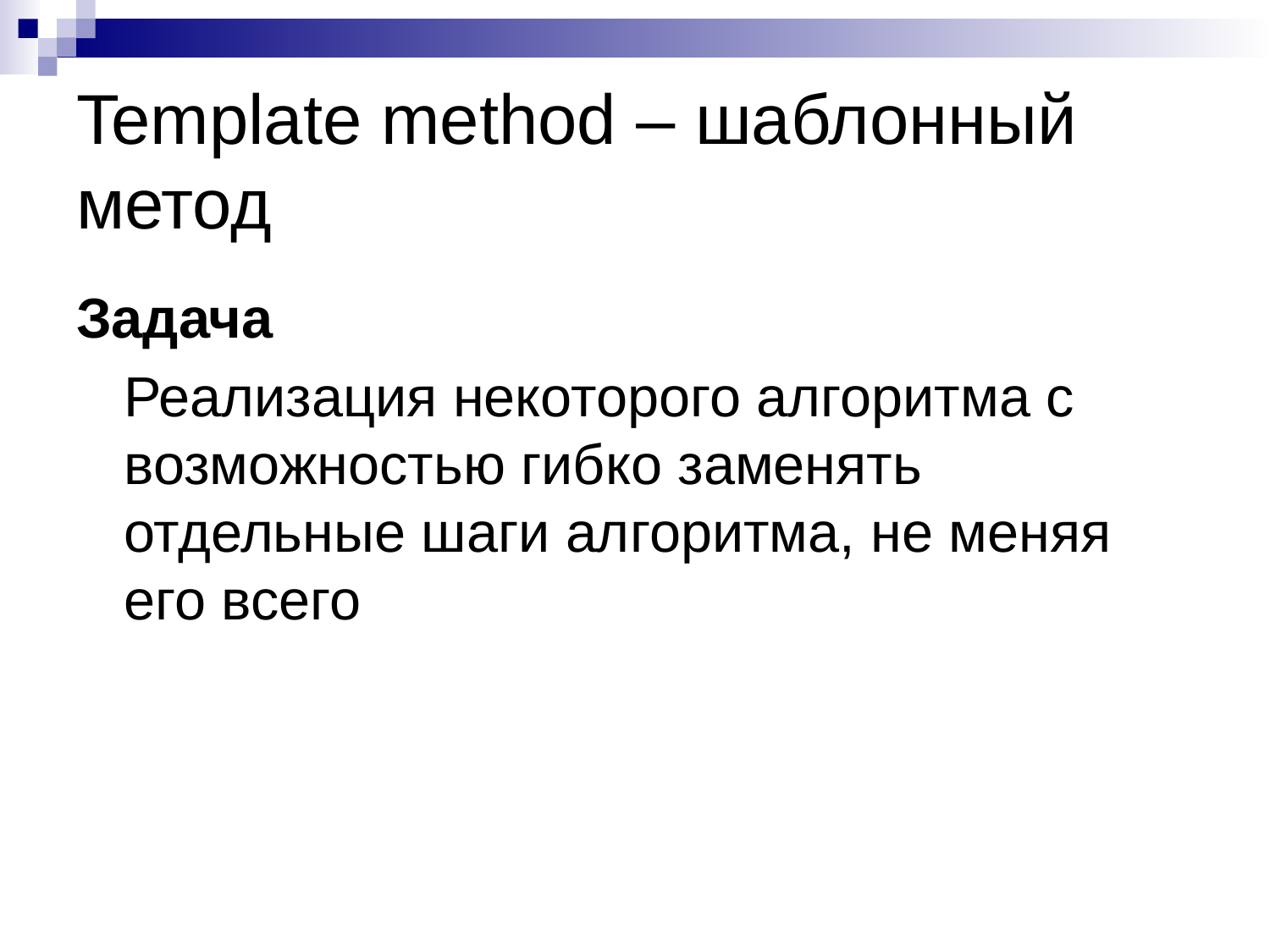

# Template method – шаблонный метод
Задача
	Реализация некоторого алгоритма с возможностью гибко заменять отдельные шаги алгоритма, не меняя его всего